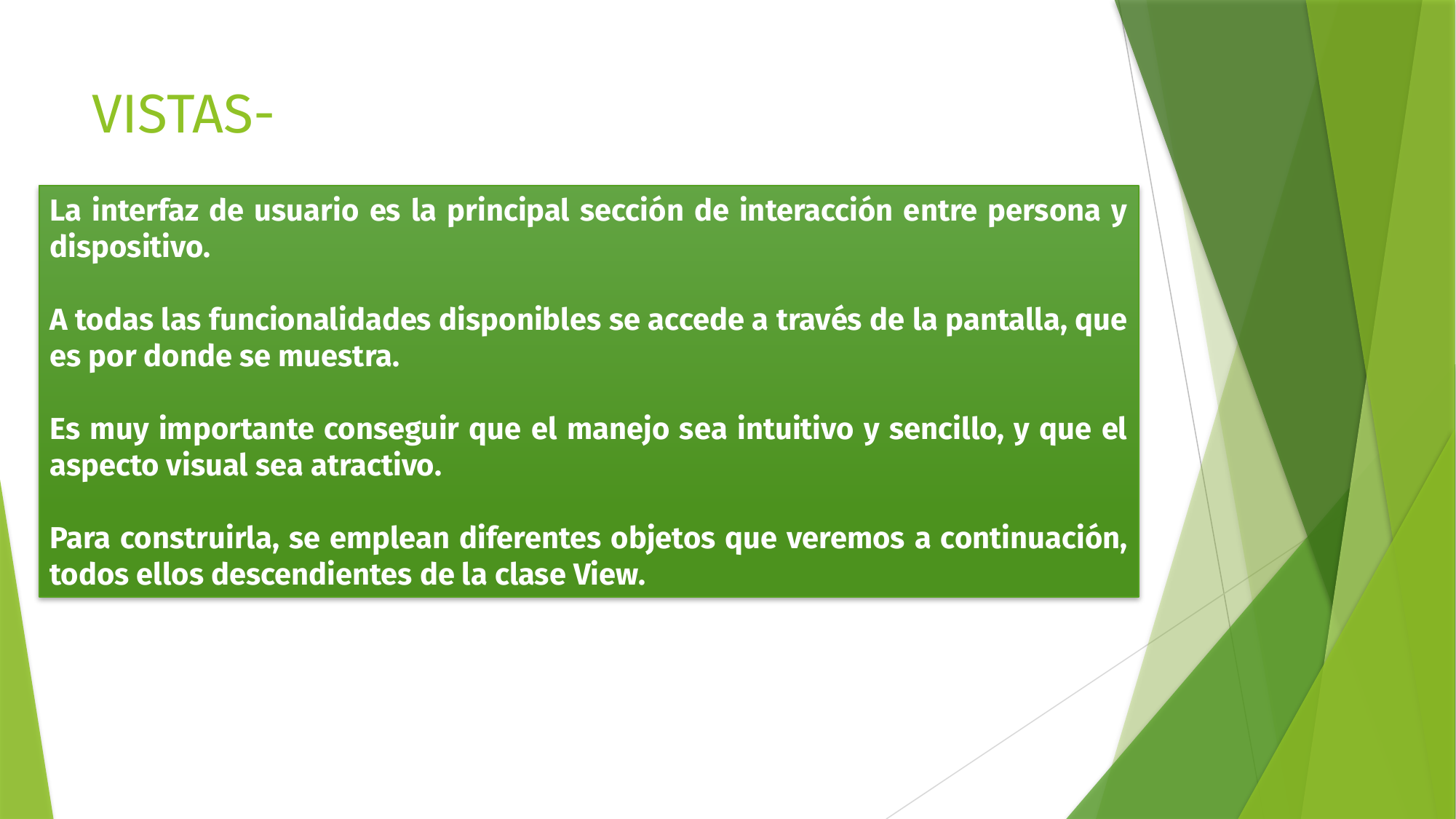

# VISTAS-
La interfaz de usuario es la principal sección de interacción entre persona y dispositivo.

A todas las funcionalidades disponibles se accede a través de la pantalla, que es por donde se muestra.

Es muy importante conseguir que el manejo sea intuitivo y sencillo, y que el aspecto visual sea atractivo.

Para construirla, se emplean diferentes objetos que veremos a continuación, todos ellos descendientes de la clase View.